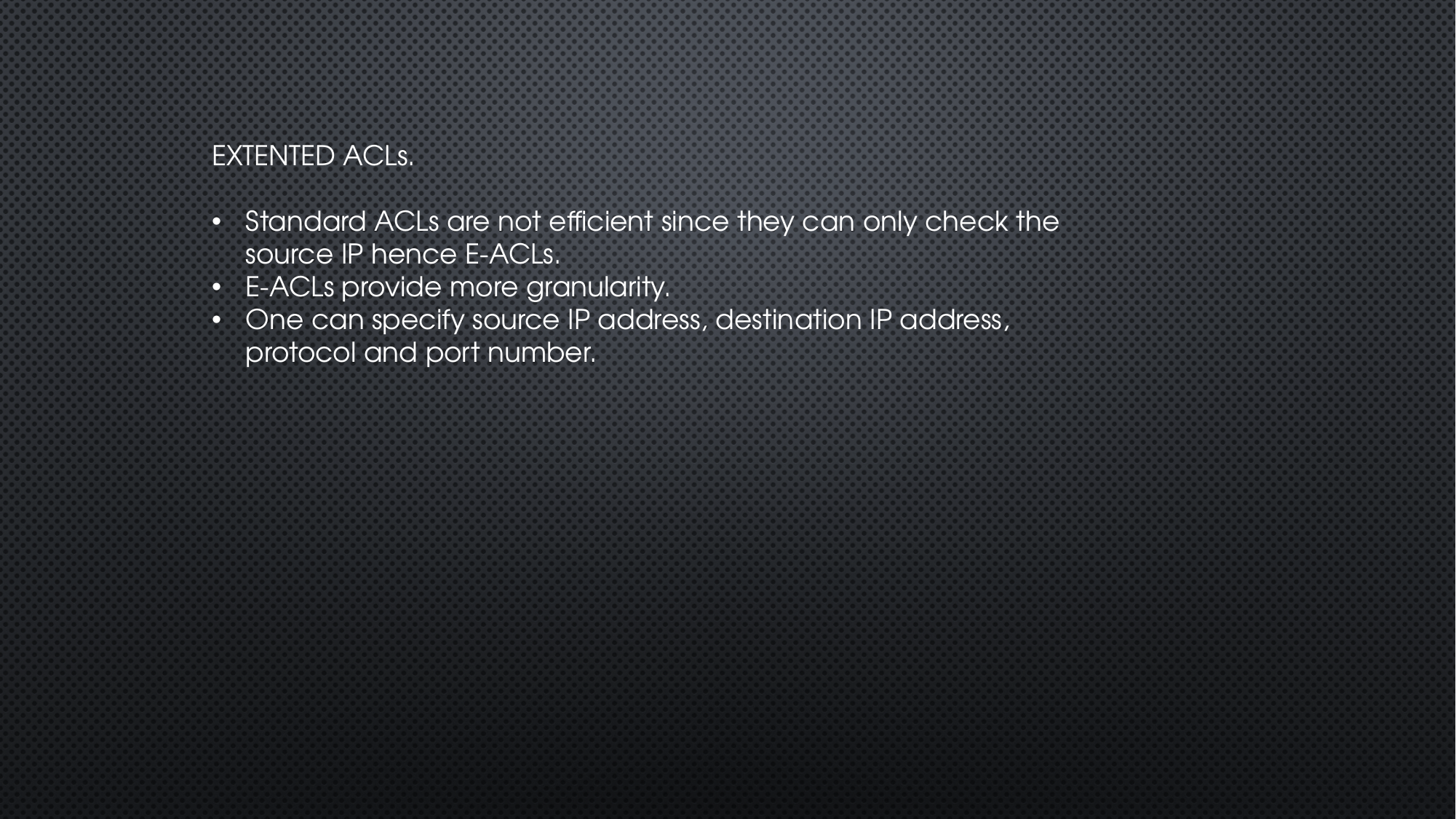

EXTENTED ACLs.

Standard ACLs are not efficient since they can only check the source IP hence E-ACLs.
E-ACLs provide more granularity.
One can specify source IP address, destination IP address, protocol and port number.